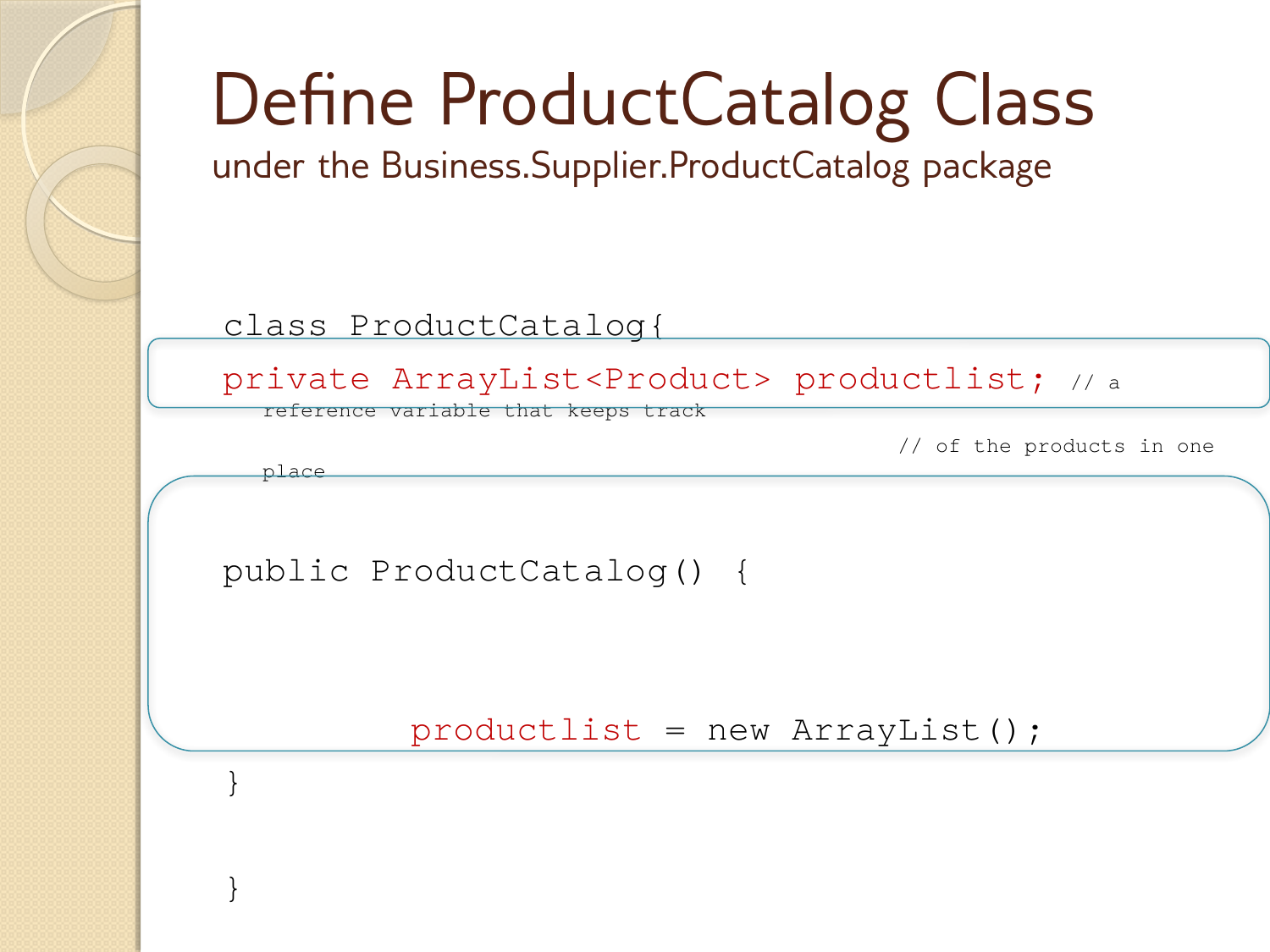

# Define ProductCatalog Class under the Business.Supplier.ProductCatalog package

class ProductCatalog{
private ArrayList<Product> productlist; // a reference variable that keeps track
						// of the products in one place

public ProductCatalog() {

		 productlist = new ArrayList();
}

}